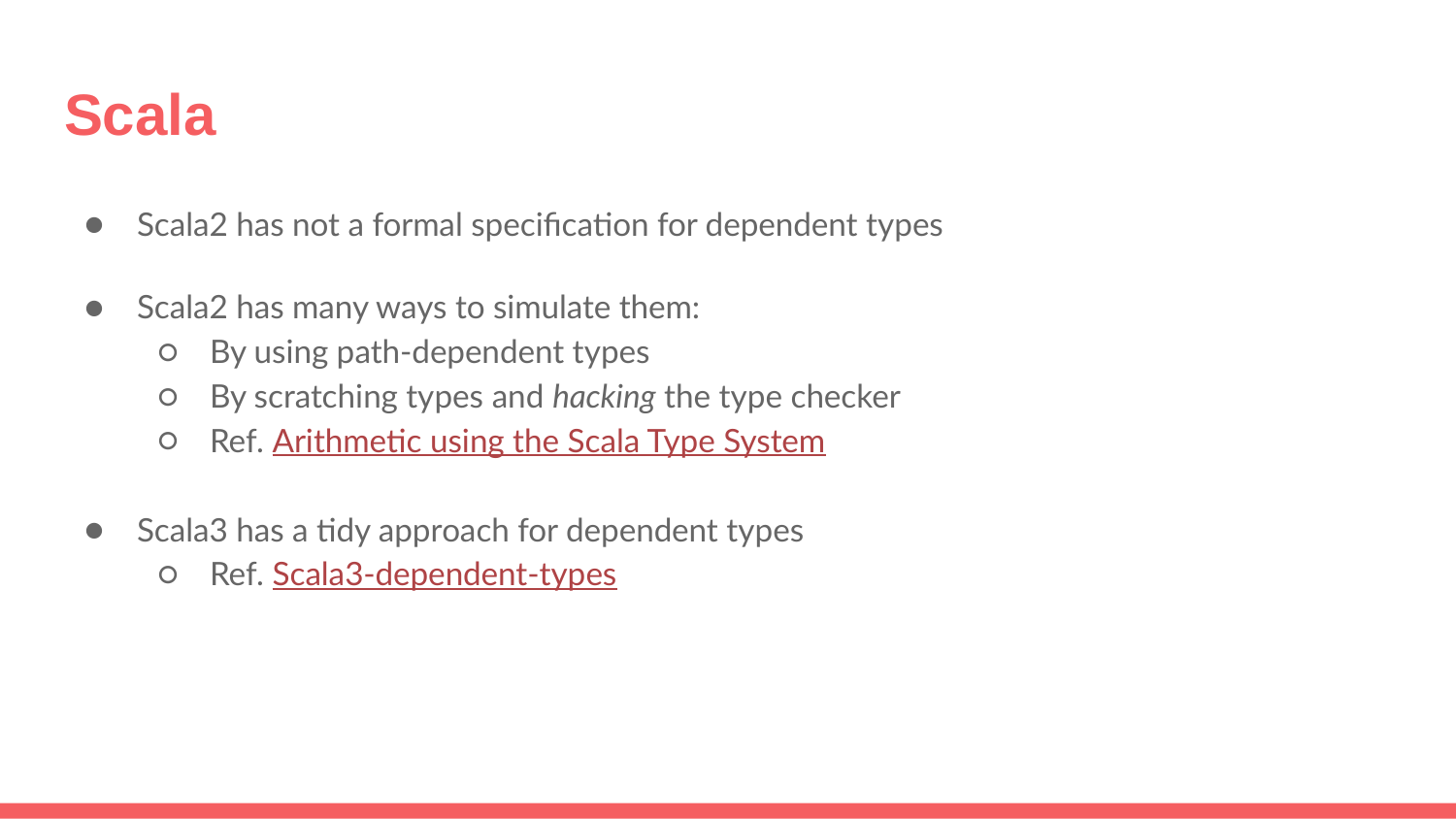

# Scala
Scala2 has not a formal specification for dependent types
Scala2 has many ways to simulate them:
By using path-dependent types
By scratching types and hacking the type checker
Ref. Arithmetic using the Scala Type System
Scala3 has a tidy approach for dependent types
Ref. Scala3-dependent-types